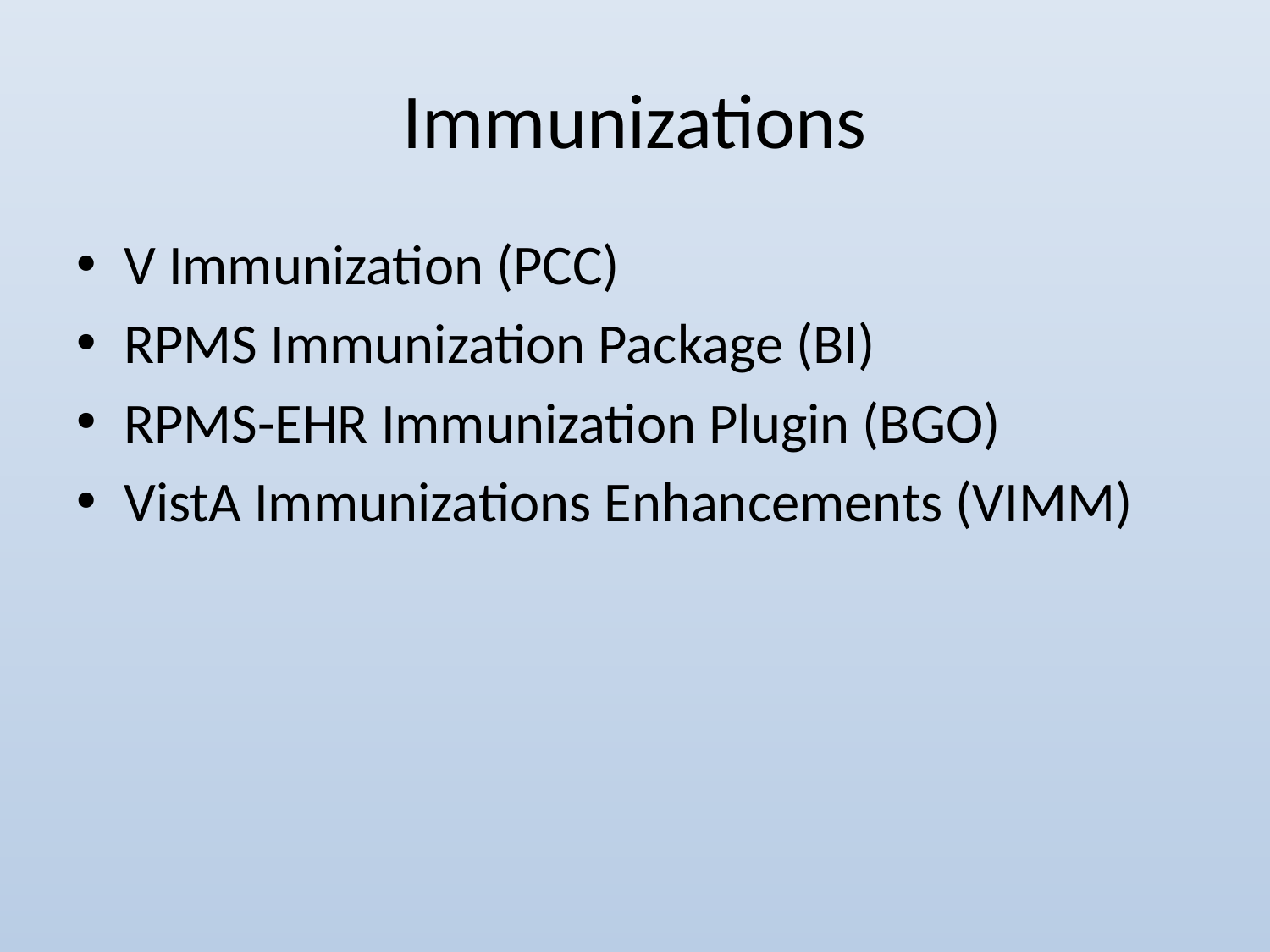

# Immunizations
V Immunization (PCC)
RPMS Immunization Package (BI)
RPMS-EHR Immunization Plugin (BGO)
VistA Immunizations Enhancements (VIMM)